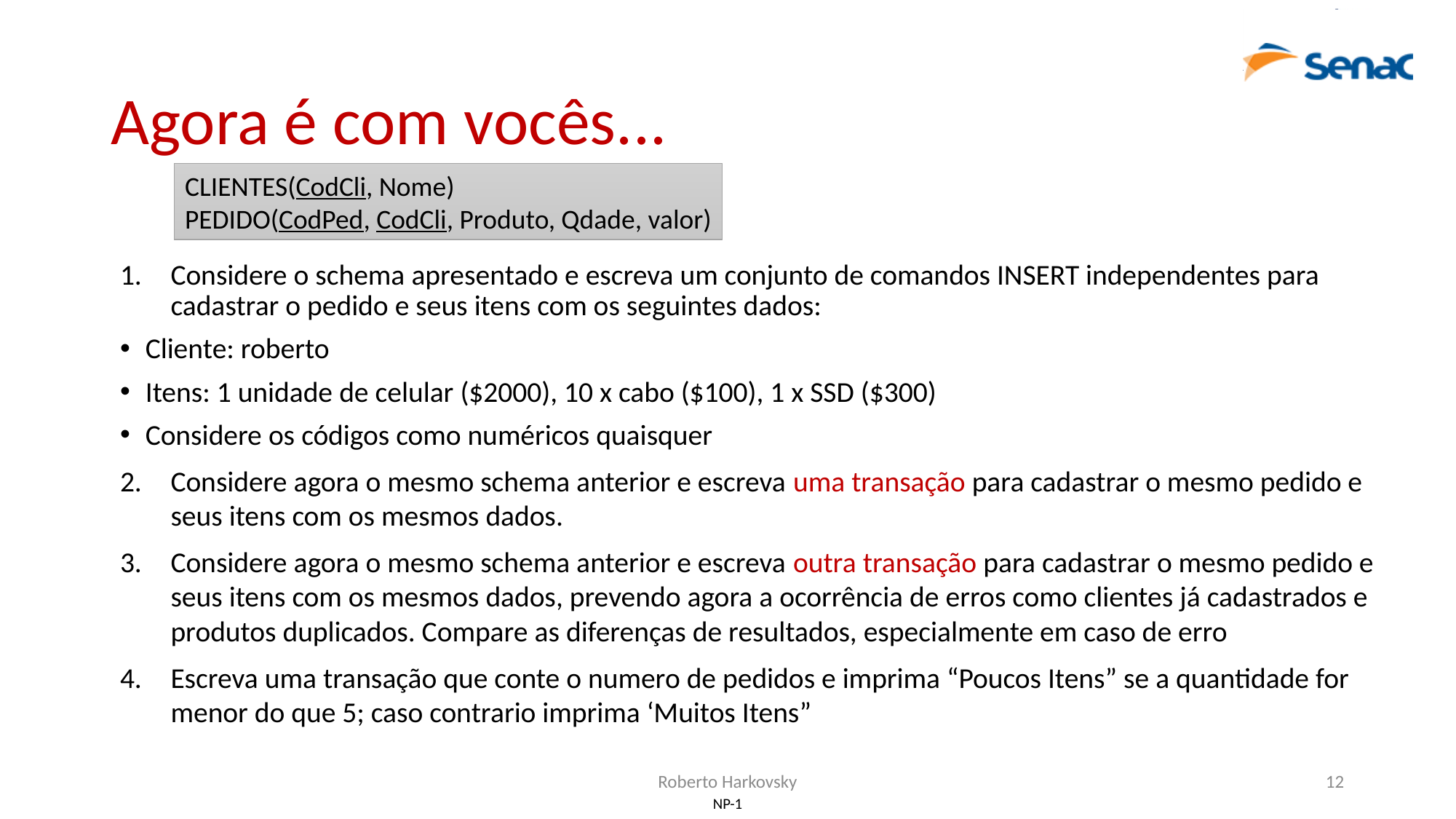

# Agora é com vocês...
CLIENTES(CodCli, Nome)
PEDIDO(CodPed, CodCli, Produto, Qdade, valor)
Considere o schema apresentado e escreva um conjunto de comandos INSERT independentes para cadastrar o pedido e seus itens com os seguintes dados:
Cliente: roberto
Itens: 1 unidade de celular ($2000), 10 x cabo ($100), 1 x SSD ($300)
Considere os códigos como numéricos quaisquer
Considere agora o mesmo schema anterior e escreva uma transação para cadastrar o mesmo pedido e seus itens com os mesmos dados.
Considere agora o mesmo schema anterior e escreva outra transação para cadastrar o mesmo pedido e seus itens com os mesmos dados, prevendo agora a ocorrência de erros como clientes já cadastrados e produtos duplicados. Compare as diferenças de resultados, especialmente em caso de erro
Escreva uma transação que conte o numero de pedidos e imprima “Poucos Itens” se a quantidade for menor do que 5; caso contrario imprima ‘Muitos Itens”
Roberto Harkovsky
12